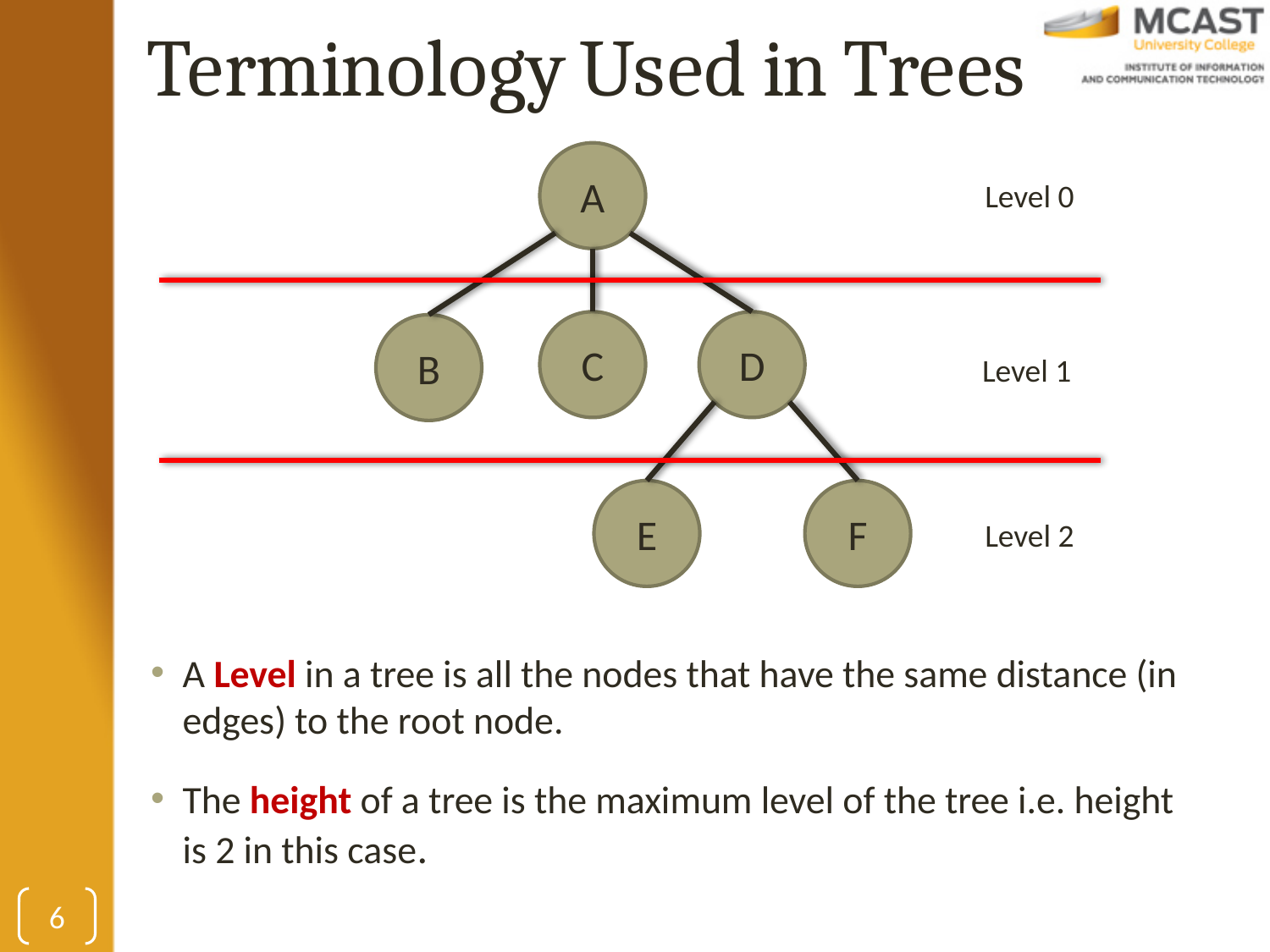

# Terminology Used in Trees
A
Level 0
C
D
Level 1
E
F
Level 2
B
A Level in a tree is all the nodes that have the same distance (in edges) to the root node.

The height of a tree is the maximum level of the tree i.e. height is 2 in this case.

6